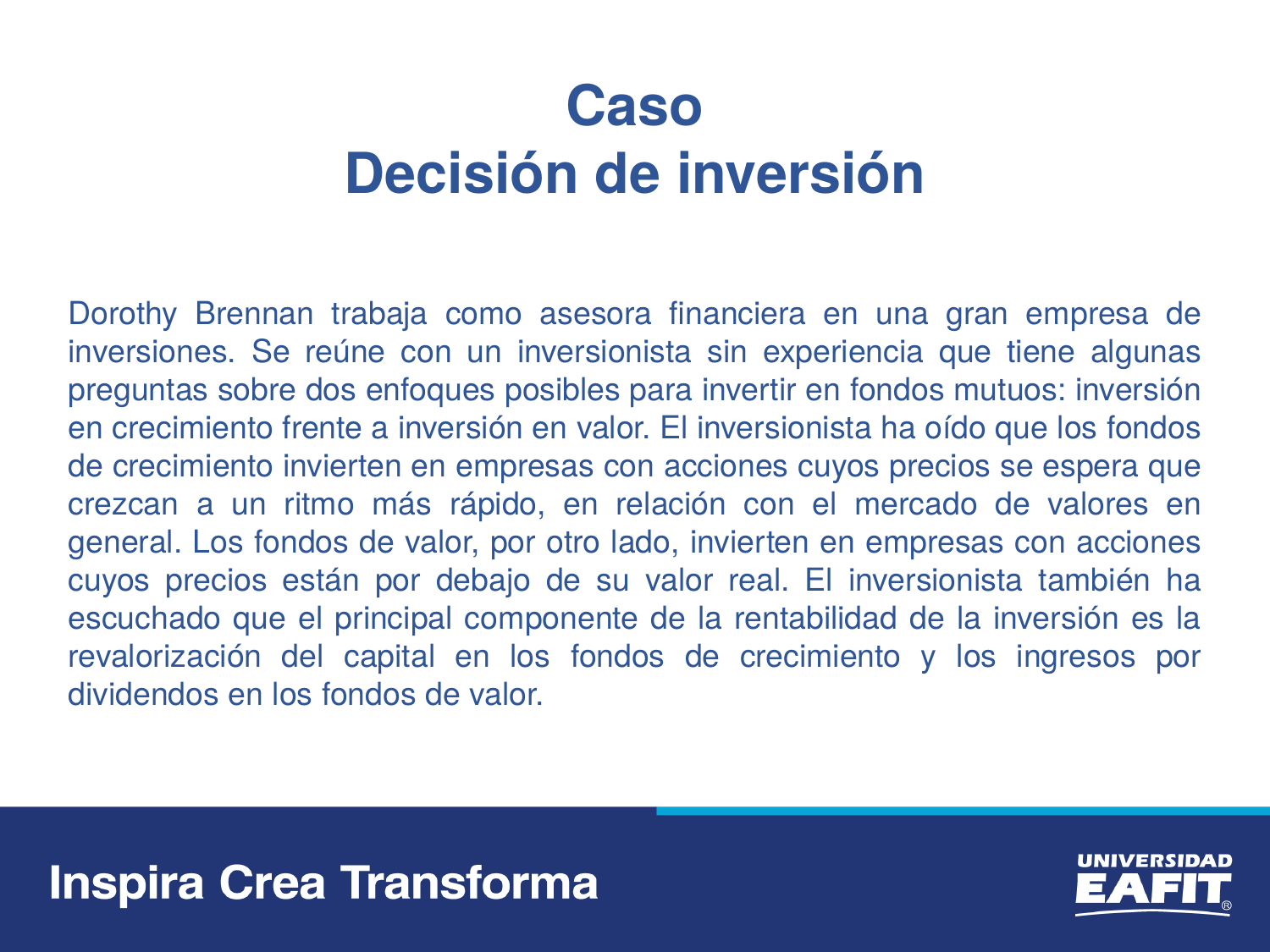

Caso
Decisión de inversión
Dorothy Brennan trabaja como asesora financiera en una gran empresa de inversiones. Se reúne con un inversionista sin experiencia que tiene algunas preguntas sobre dos enfoques posibles para invertir en fondos mutuos: inversión en crecimiento frente a inversión en valor. El inversionista ha oído que los fondos de crecimiento invierten en empresas con acciones cuyos precios se espera que crezcan a un ritmo más rápido, en relación con el mercado de valores en general. Los fondos de valor, por otro lado, invierten en empresas con acciones cuyos precios están por debajo de su valor real. El inversionista también ha escuchado que el principal componente de la rentabilidad de la inversión es la revalorización del capital en los fondos de crecimiento y los ingresos por dividendos en los fondos de valor.